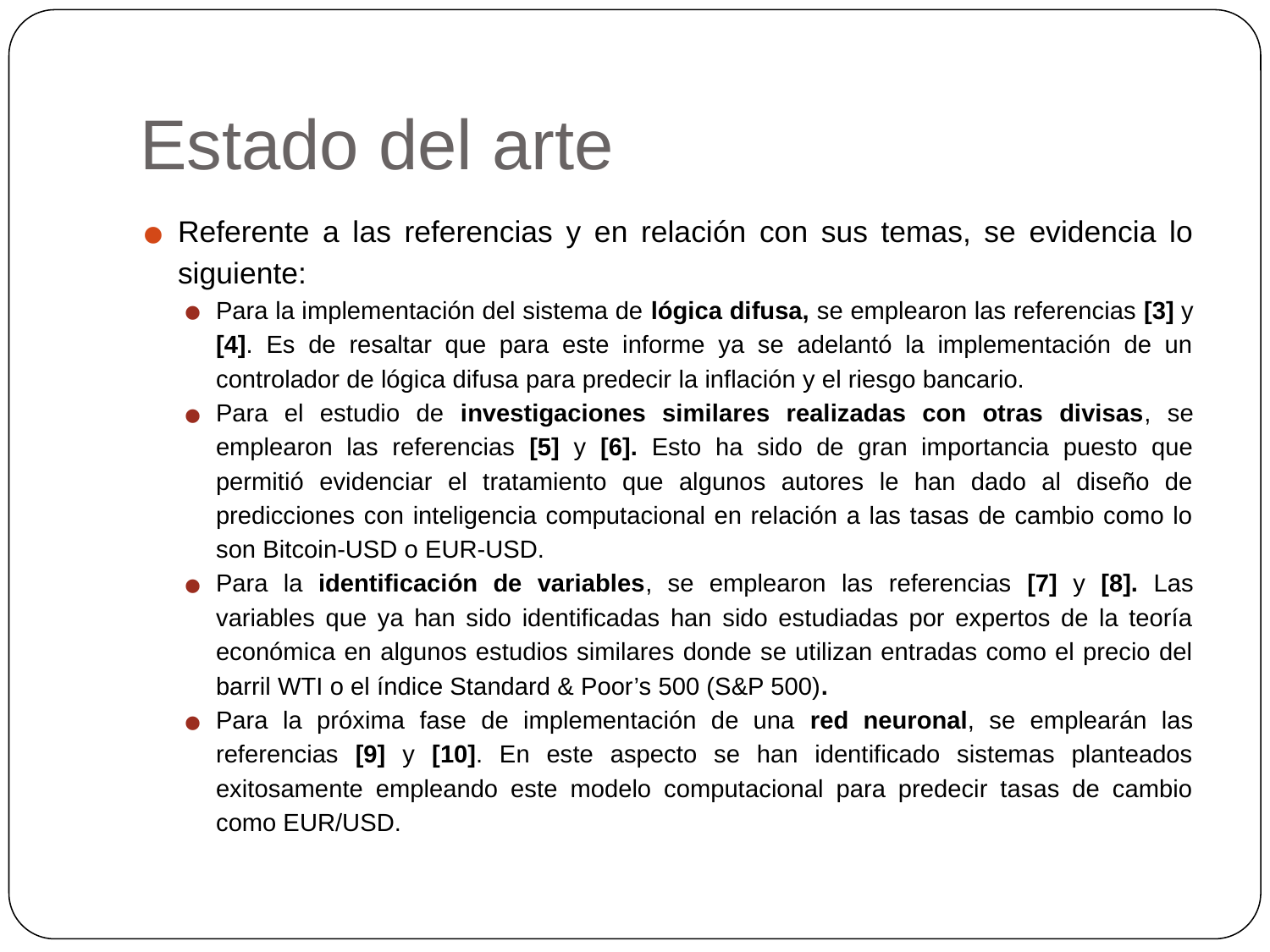

# Estado del arte
Referente a las referencias y en relación con sus temas, se evidencia lo siguiente:
Para la implementación del sistema de lógica difusa, se emplearon las referencias [3] y [4]. Es de resaltar que para este informe ya se adelantó la implementación de un controlador de lógica difusa para predecir la inflación y el riesgo bancario.
Para el estudio de investigaciones similares realizadas con otras divisas, se emplearon las referencias [5] y [6]. Esto ha sido de gran importancia puesto que permitió evidenciar el tratamiento que algunos autores le han dado al diseño de predicciones con inteligencia computacional en relación a las tasas de cambio como lo son Bitcoin-USD o EUR-USD.
Para la identificación de variables, se emplearon las referencias [7] y [8]. Las variables que ya han sido identificadas han sido estudiadas por expertos de la teoría económica en algunos estudios similares donde se utilizan entradas como el precio del barril WTI o el índice Standard & Poor’s 500 (S&P 500).
Para la próxima fase de implementación de una red neuronal, se emplearán las referencias [9] y [10]. En este aspecto se han identificado sistemas planteados exitosamente empleando este modelo computacional para predecir tasas de cambio como EUR/USD.